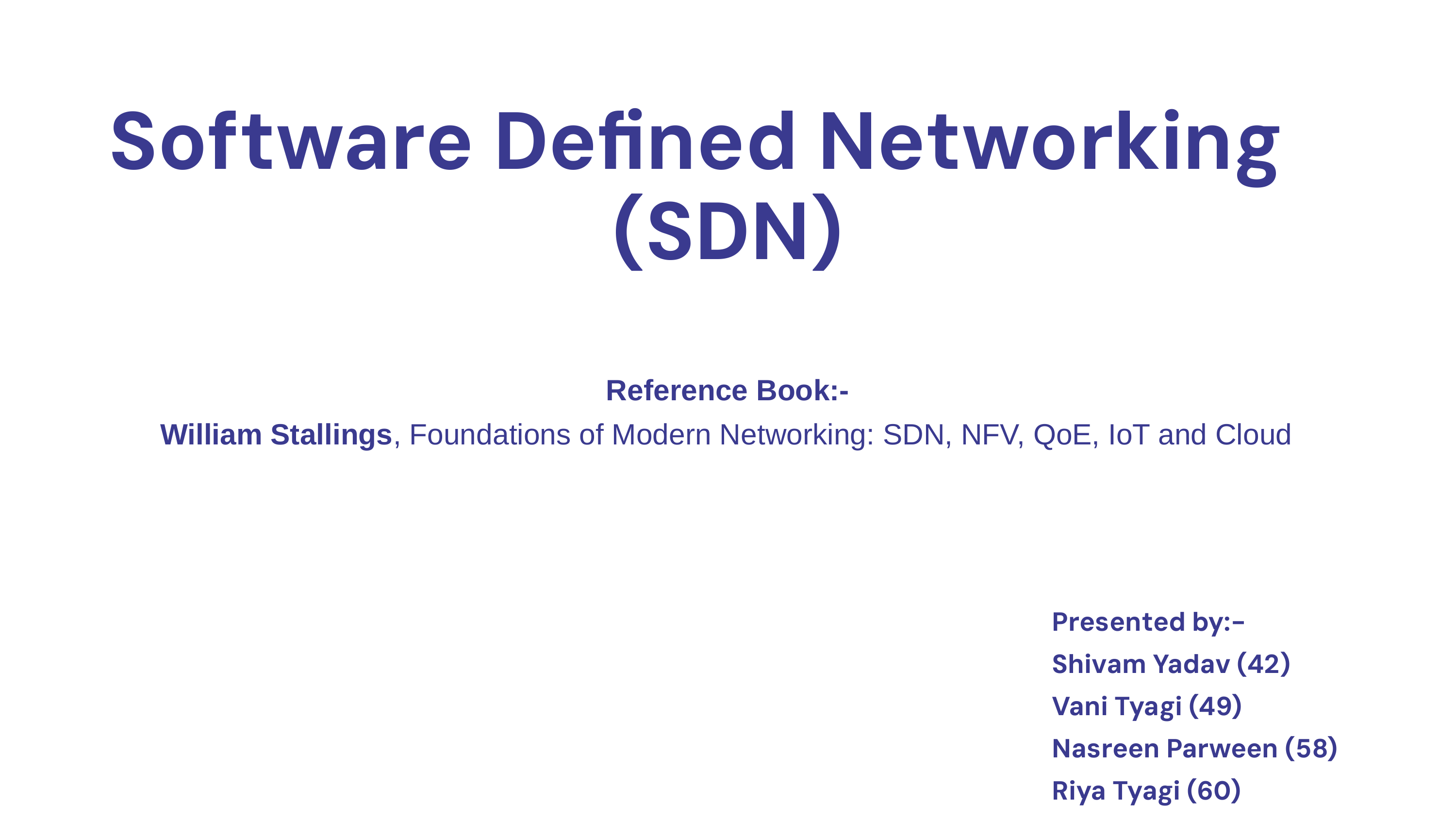

Software Defined Networking
(SDN)

Reference Book:-

William Stallings, Foundations of Modern Networking: SDN, NFV, QoE, IoT and Cloud
Presented by:-
Shivam Yadav (42)
Vani Tyagi (49)
Nasreen Parween (58)
Riya Tyagi (60)